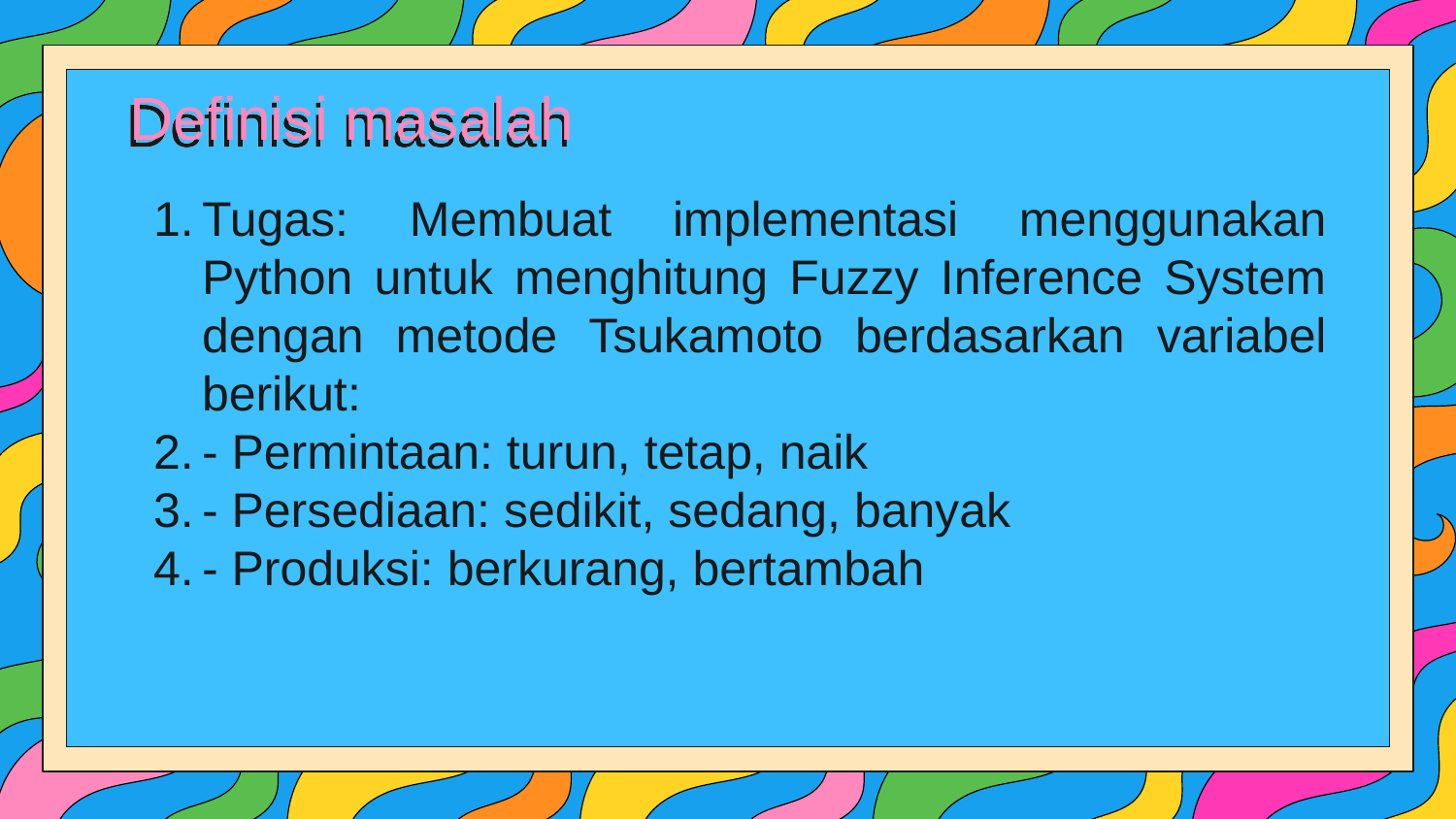

# Definisi masalah
Tugas: Membuat implementasi menggunakan Python untuk menghitung Fuzzy Inference System dengan metode Tsukamoto berdasarkan variabel berikut:
- Permintaan: turun, tetap, naik
- Persediaan: sedikit, sedang, banyak
- Produksi: berkurang, bertambah